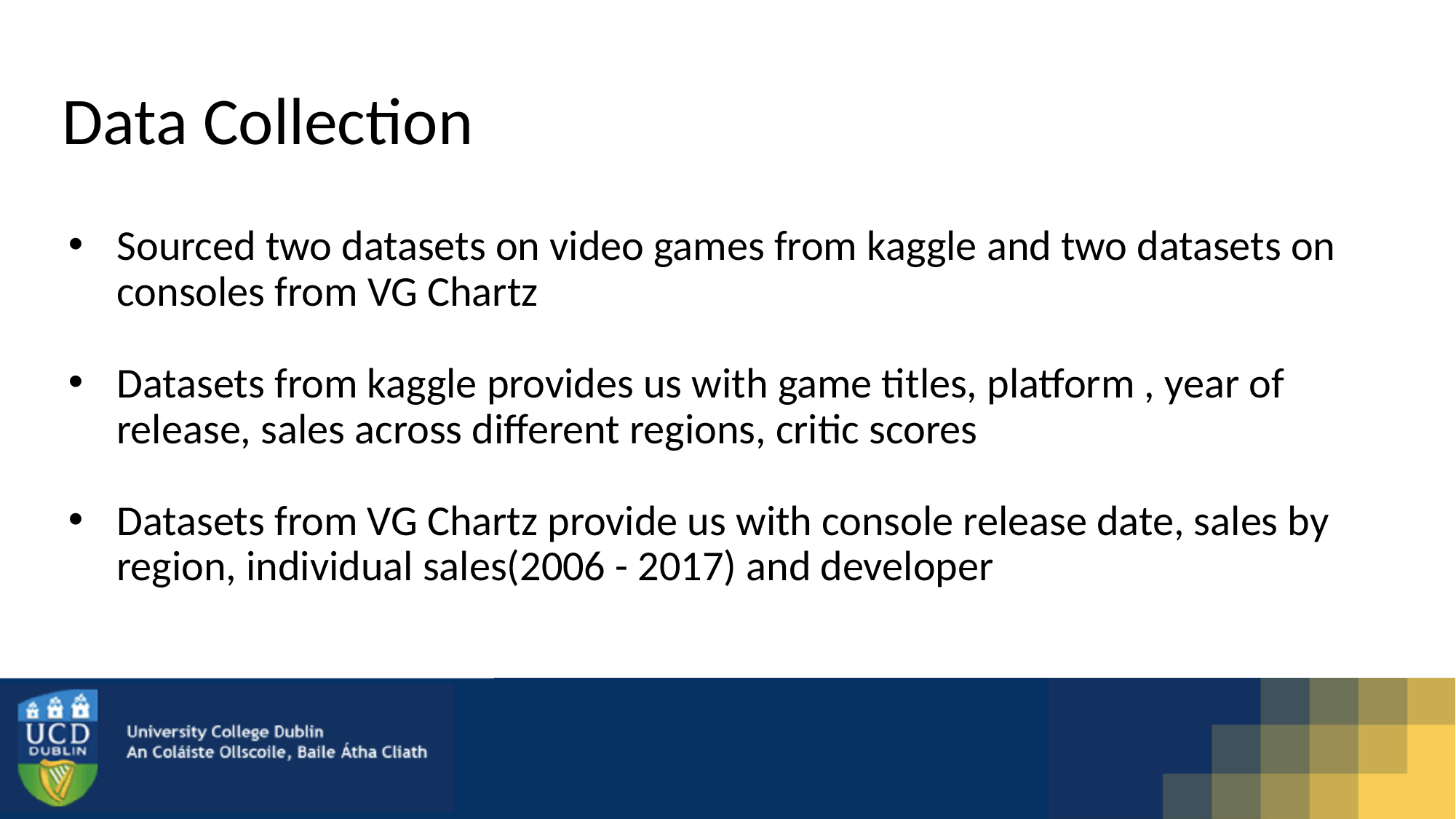

# Data Collection
Sourced two datasets on video games from kaggle and two datasets on consoles from VG Chartz

Datasets from kaggle provides us with game titles, platform , year of release, sales across different regions, critic scores

Datasets from VG Chartz provide us with console release date, sales by region, individual sales(2006 - 2017) and developer